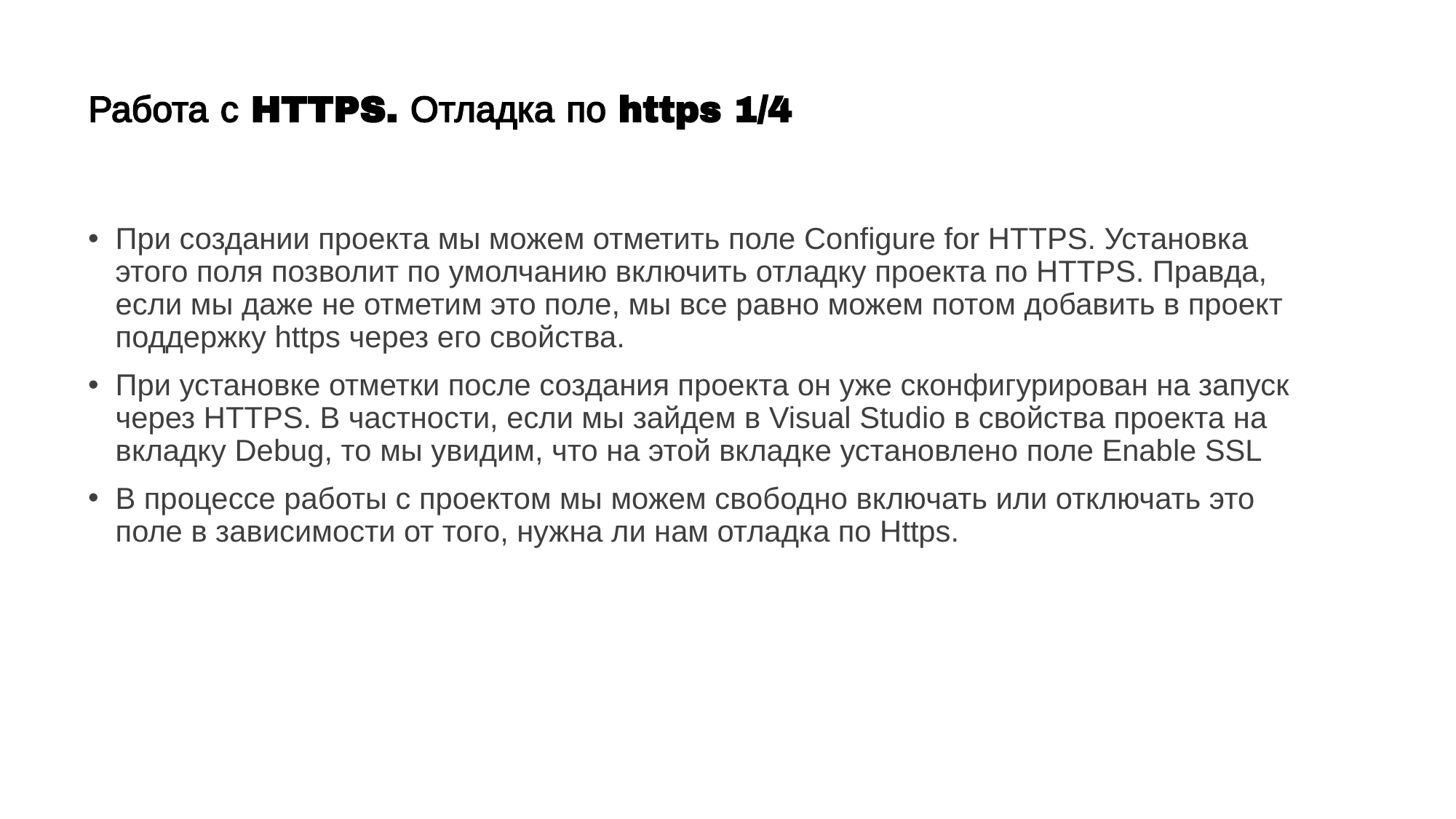

# Работа с HTTPS. Отладка по https 1/4
При создании проекта мы можем отметить поле Configure for HTTPS. Установка этого поля позволит по умолчанию включить отладку проекта по HTTPS. Правда, если мы даже не отметим это поле, мы все равно можем потом добавить в проект поддержку https через его свойства.
При установке отметки после создания проекта он уже сконфигурирован на запуск через HTTPS. В частности, если мы зайдем в Visual Studio в свойства проекта на вкладку Debug, то мы увидим, что на этой вкладке установлено поле Enable SSL
В процессе работы с проектом мы можем свободно включать или отключать это поле в зависимости от того, нужна ли нам отладка по Https.